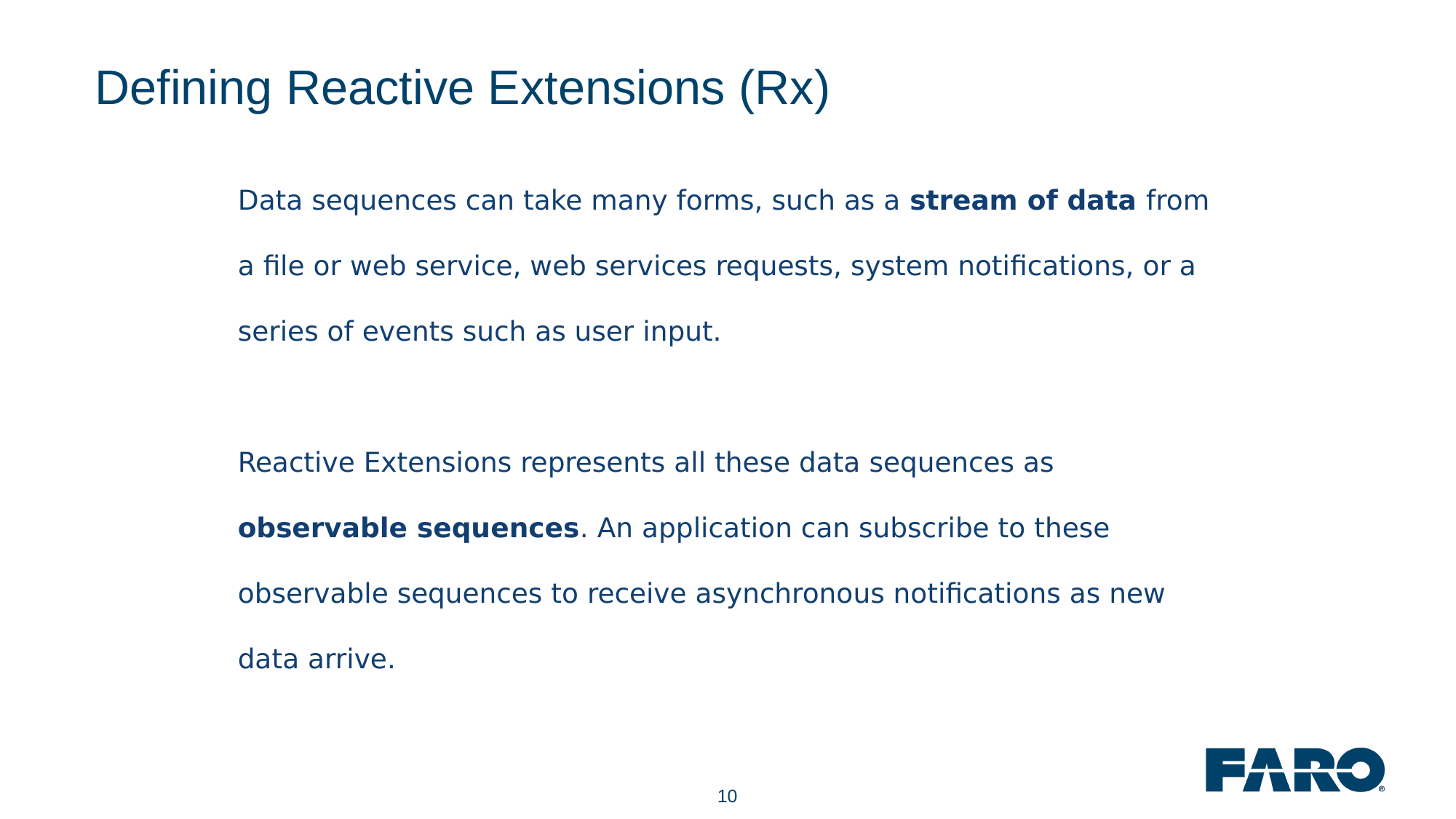

Defining Reactive Extensions (Rx)
Data sequences can take many forms, such as a stream of data from a file or web service, web services requests, system notifications, or a series of events such as user input.

Reactive Extensions represents all these data sequences as observable sequences. An application can subscribe to these observable sequences to receive asynchronous notifications as new data arrive.